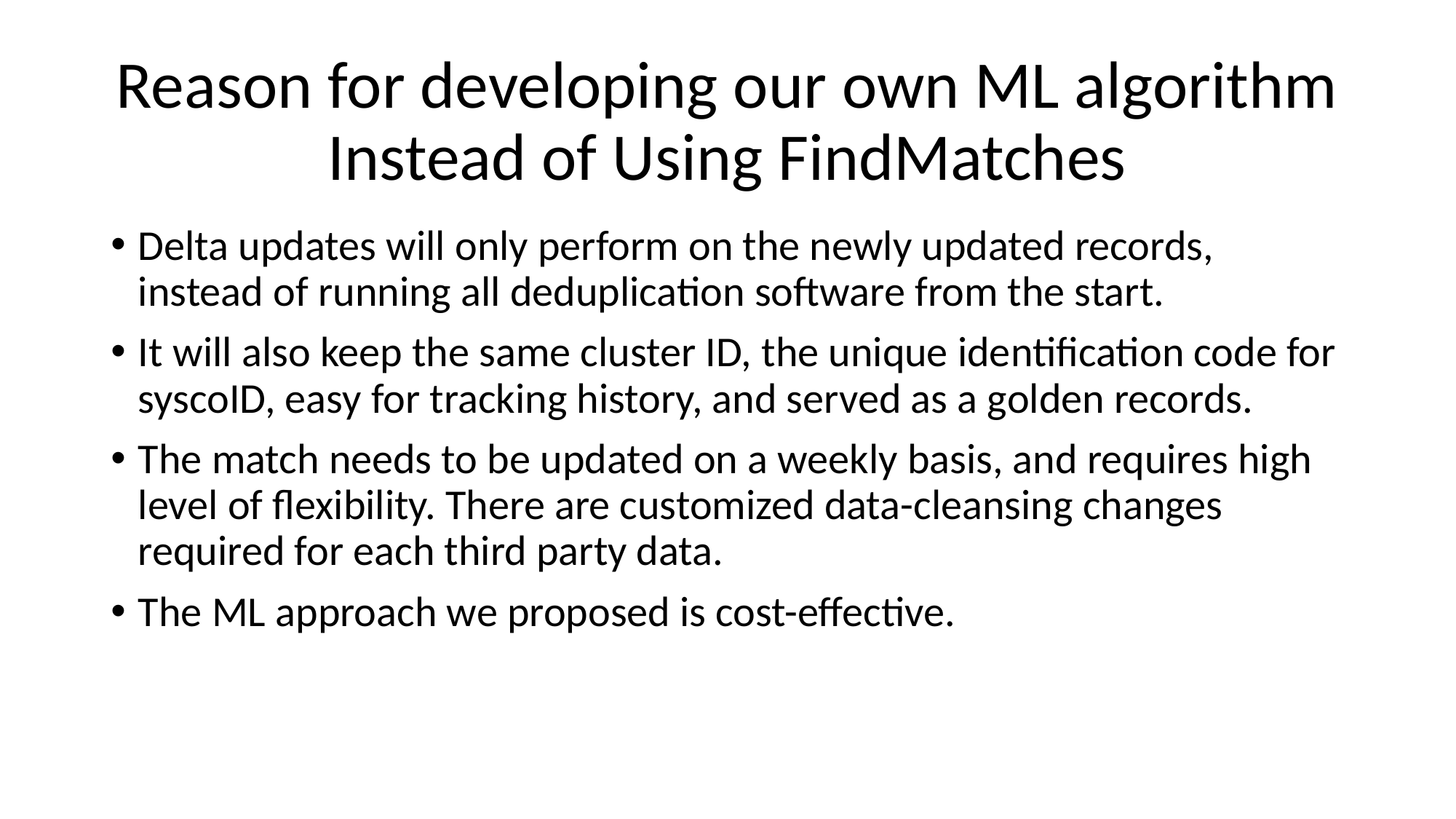

# Reason for developing our own ML algorithm Instead of Using FindMatches
Delta updates will only perform on the newly updated records, instead of running all deduplication software from the start.
It will also keep the same cluster ID, the unique identification code for syscoID, easy for tracking history, and served as a golden records.
The match needs to be updated on a weekly basis, and requires high level of flexibility. There are customized data-cleansing changes required for each third party data.
The ML approach we proposed is cost-effective.